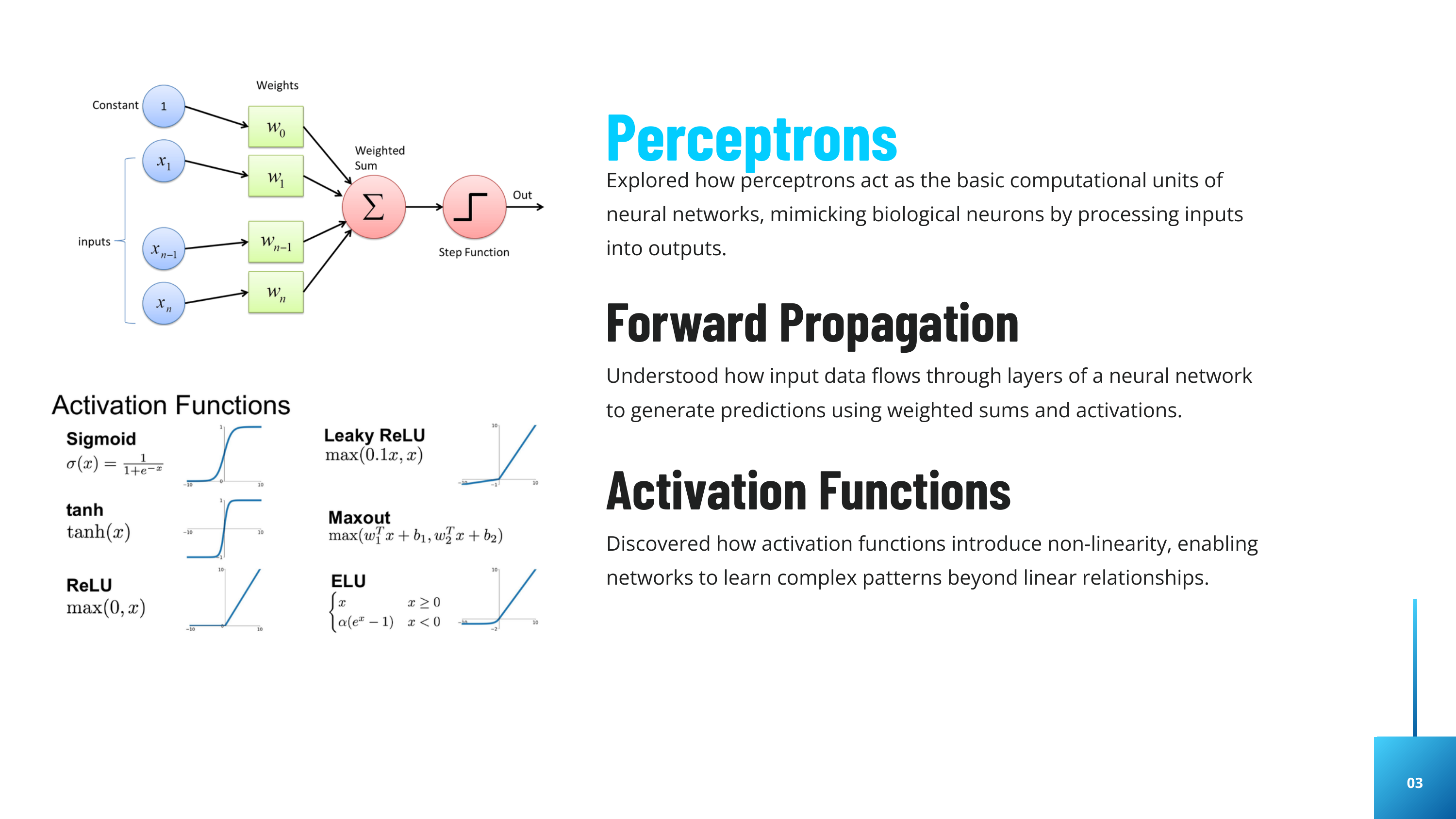

Perceptrons
Explored how perceptrons act as the basic computational units of neural networks, mimicking biological neurons by processing inputs into outputs.
Forward Propagation
Understood how input data flows through layers of a neural network to generate predictions using weighted sums and activations.

Activation Functions
Discovered how activation functions introduce non-linearity, enabling networks to learn complex patterns beyond linear relationships.

03